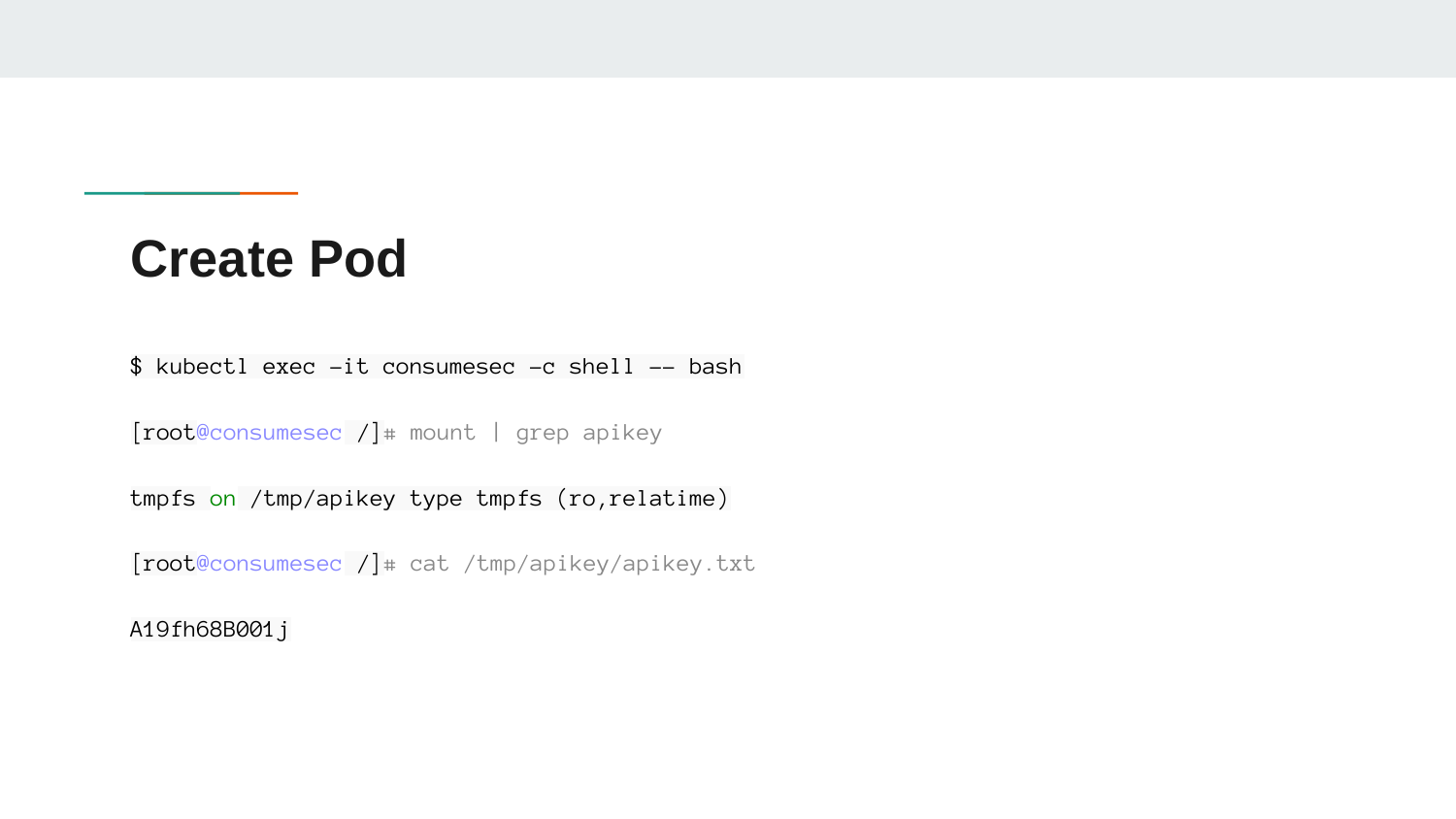

# Create Pod
$ kubectl exec -it consumesec -c shell -- bash
[root@consumesec /]# mount | grep apikey
tmpfs on /tmp/apikey type tmpfs (ro,relatime)
[root@consumesec /]# cat /tmp/apikey/apikey.txt
A19fh68B001j